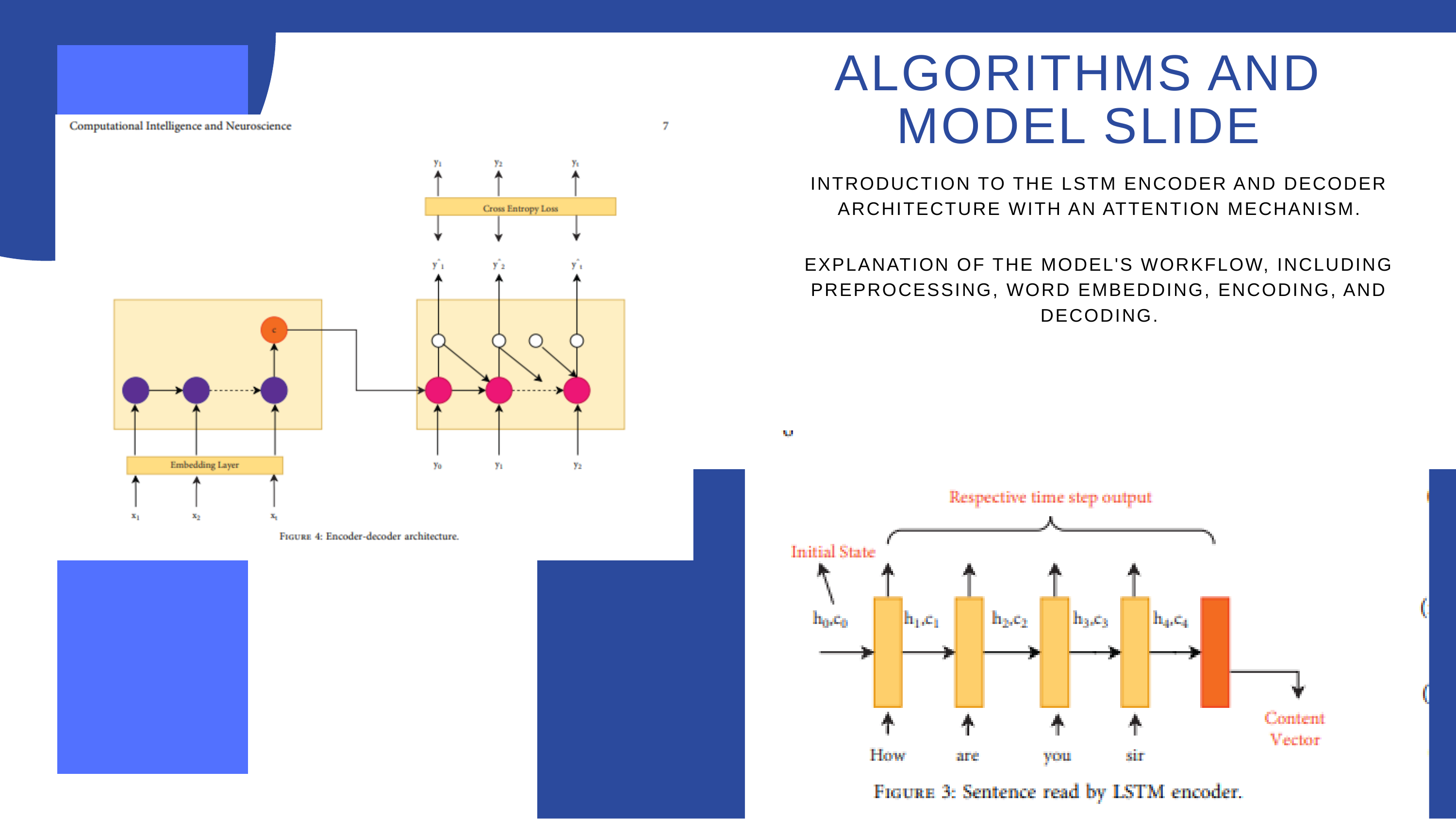

ALGORITHMS AND MODEL SLIDE

INTRODUCTION TO THE LSTM ENCODER AND DECODER ARCHITECTURE WITH AN ATTENTION MECHANISM.
EXPLANATION OF THE MODEL'S WORKFLOW, INCLUDING PREPROCESSING, WORD EMBEDDING, ENCODING, AND DECODING.